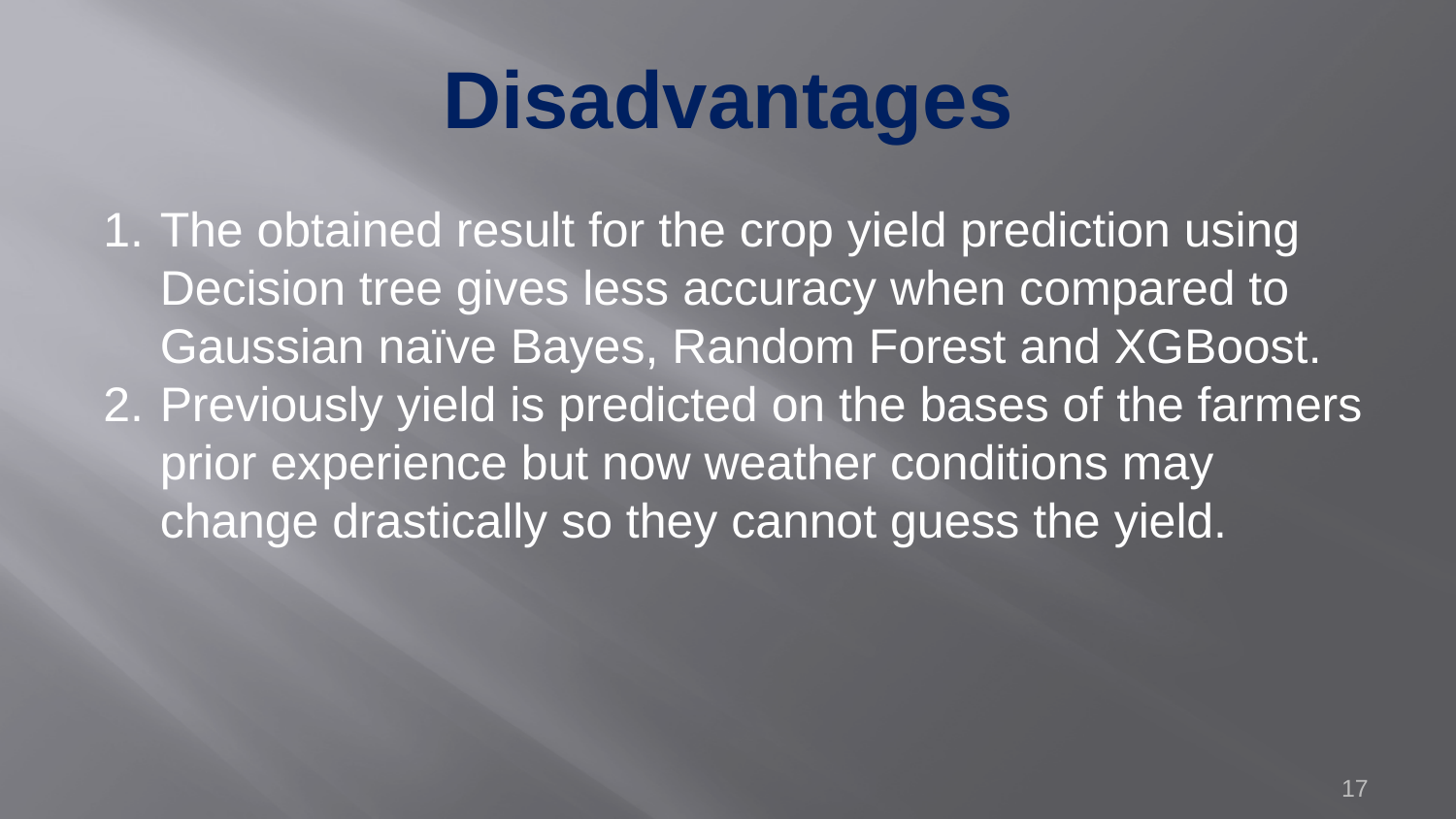

# Disadvantages
The obtained result for the crop yield prediction using Decision tree gives less accuracy when compared to Gaussian naïve Bayes, Random Forest and XGBoost.
Previously yield is predicted on the bases of the farmers prior experience but now weather conditions may change drastically so they cannot guess the yield.

17